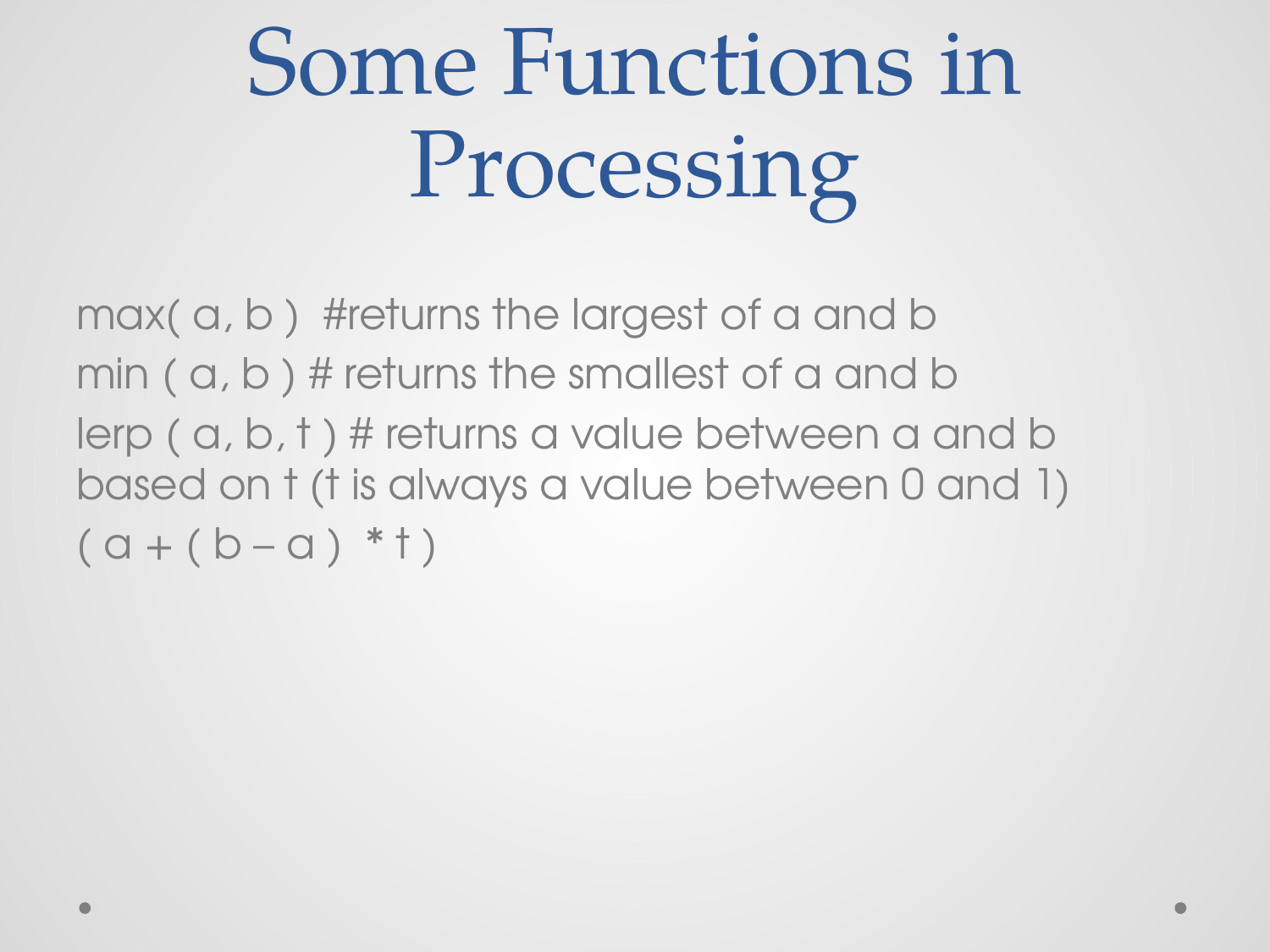

# Some Functions in Processing

max( a, b )  #returns the largest of a and b
min ( a, b ) # returns the smallest of a and b
lerp ( a, b, t ) # returns a value between a and b based on t (t is always a value between 0 and 1)
( a + ( b – a )  * t )